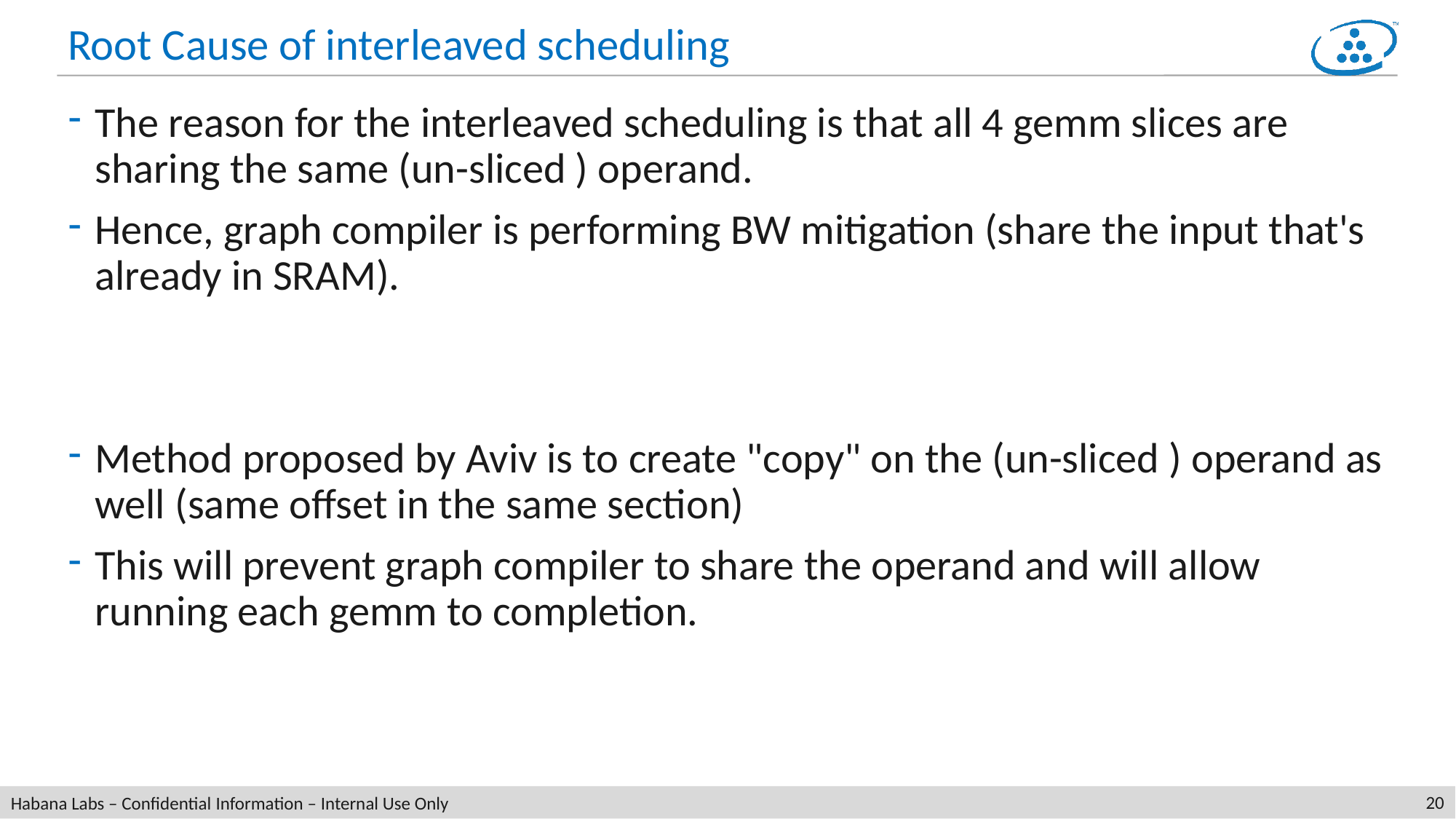

# Root Cause of interleaved scheduling
The reason for the interleaved scheduling is that all 4 gemm slices are sharing the same (un-sliced ) operand.
Hence, graph compiler is performing BW mitigation (share the input that's already in SRAM).

Method proposed by Aviv is to create "copy" on the (un-sliced ) operand as well (same offset in the same section)
This will prevent graph compiler to share the operand and will allow running each gemm to completion.